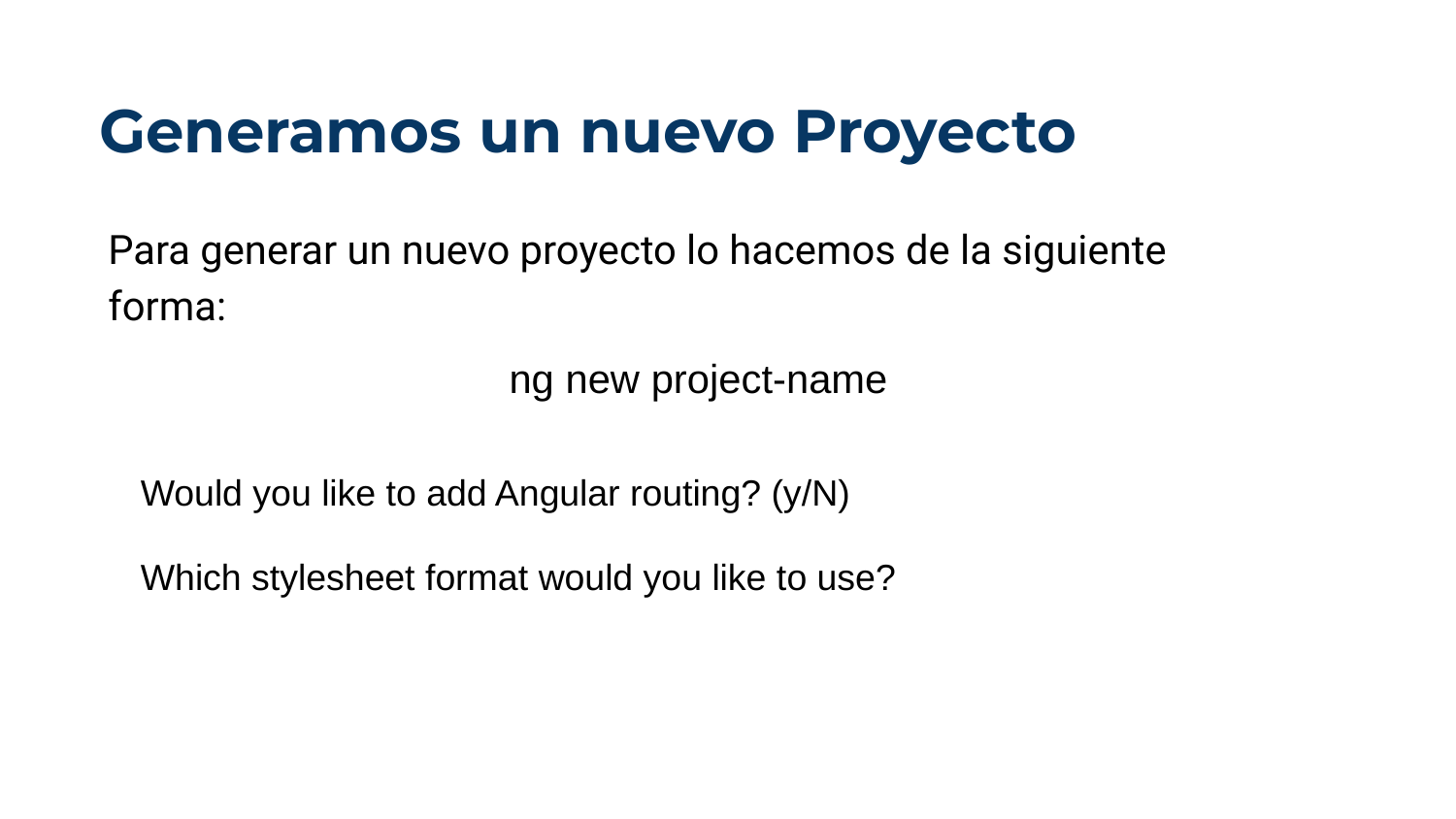

Generamos un nuevo Proyecto
Para generar un nuevo proyecto lo hacemos de la siguiente forma:
ng new project-name
Would you like to add Angular routing? (y/N)
Which stylesheet format would you like to use?